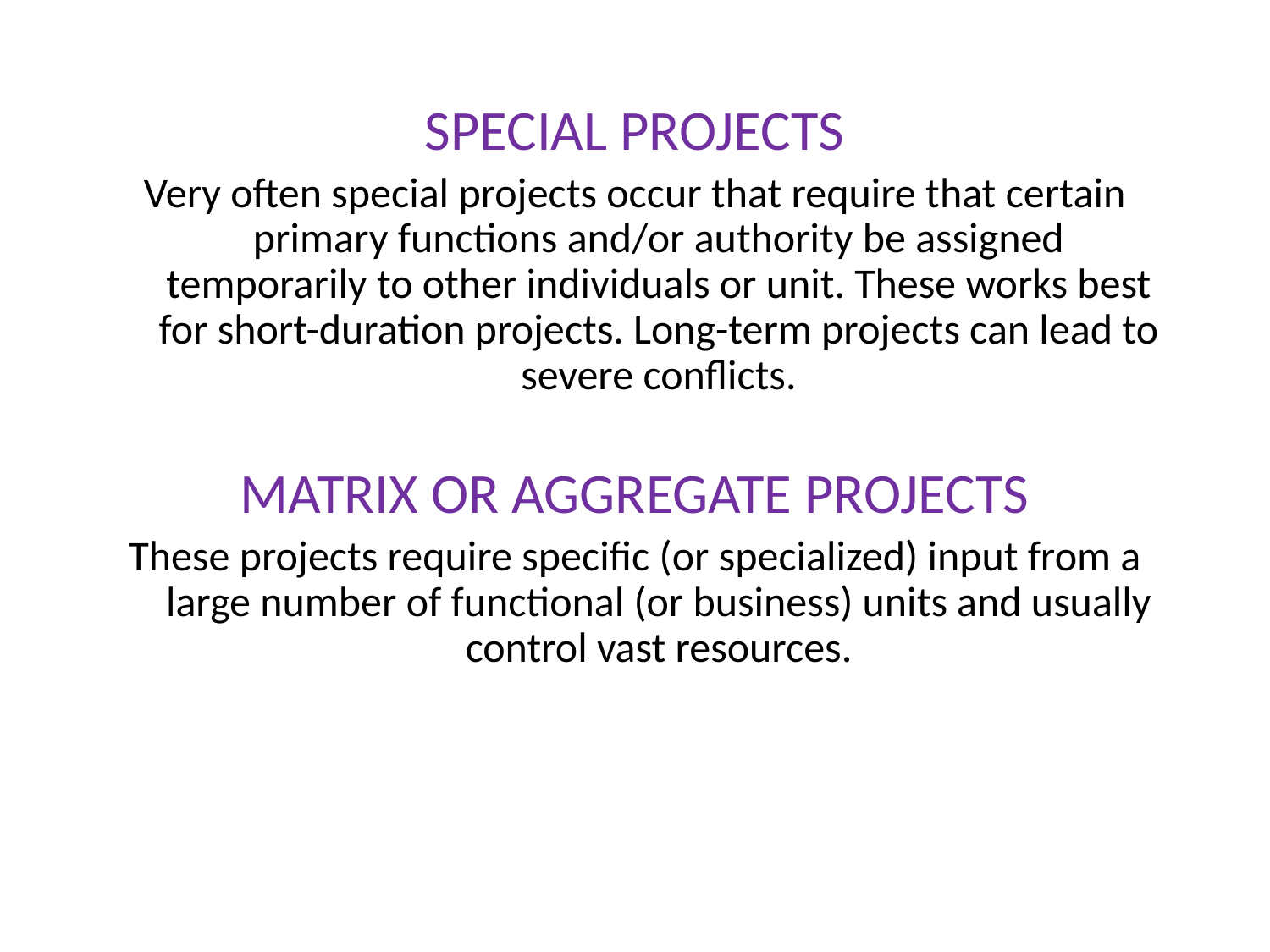

SPECIAL PROJECTS
Very often special projects occur that require that certain primary functions and/or authority be assigned temporarily to other individuals or unit. These works best for short-duration projects. Long-term projects can lead to severe conflicts.

MATRIX OR AGGREGATE PROJECTS
These projects require specific (or specialized) input from a large number of functional (or business) units and usually control vast resources.